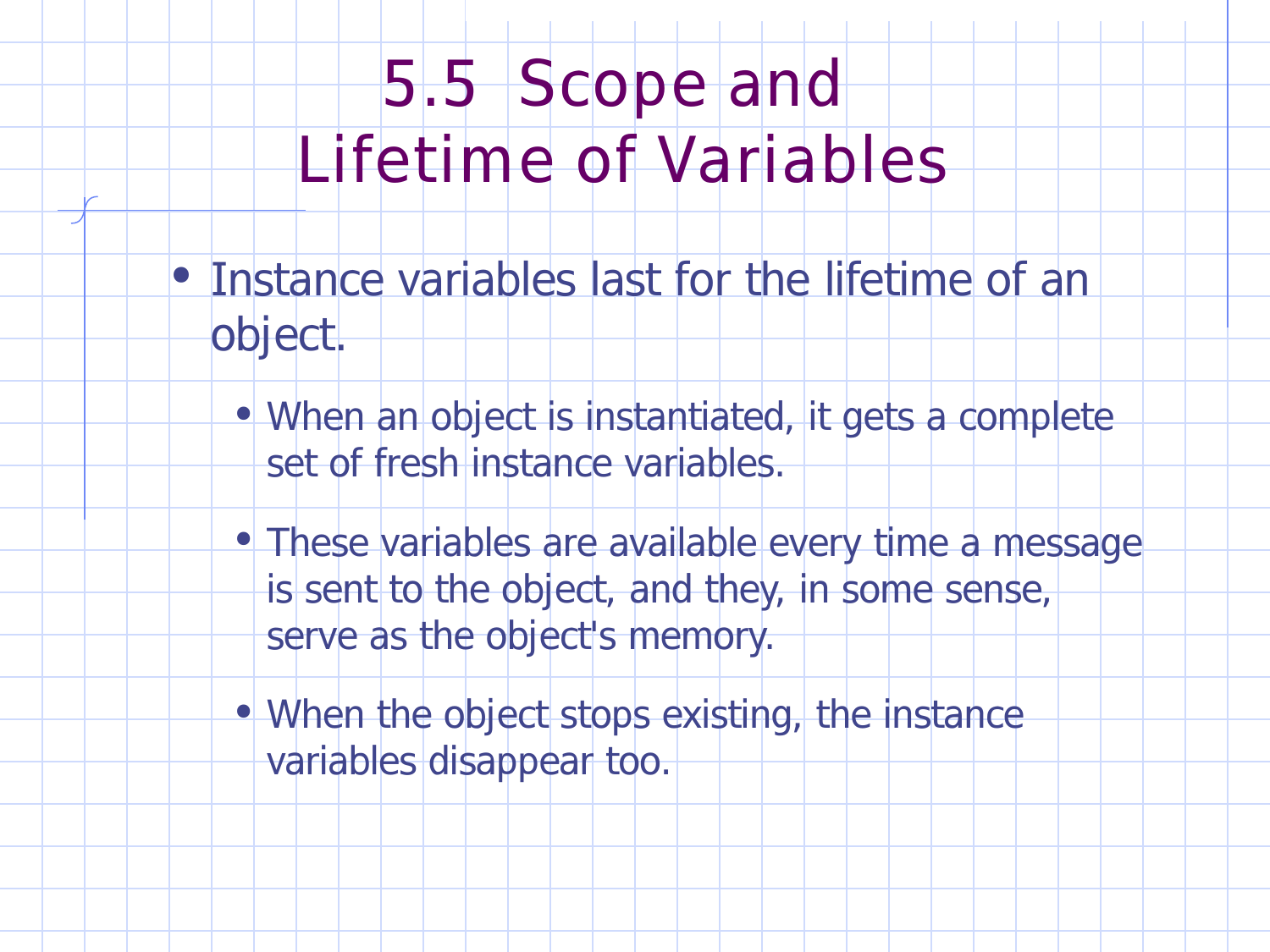

# 5.5  Scope and Lifetime of Variables
Instance variables last for the lifetime of an object.

When an object is instantiated, it gets a complete set of fresh instance variables.

These variables are available every time a message is sent to the object, and they, in some sense, serve as the object's memory.

When the object stops existing, the instance variables disappear too.